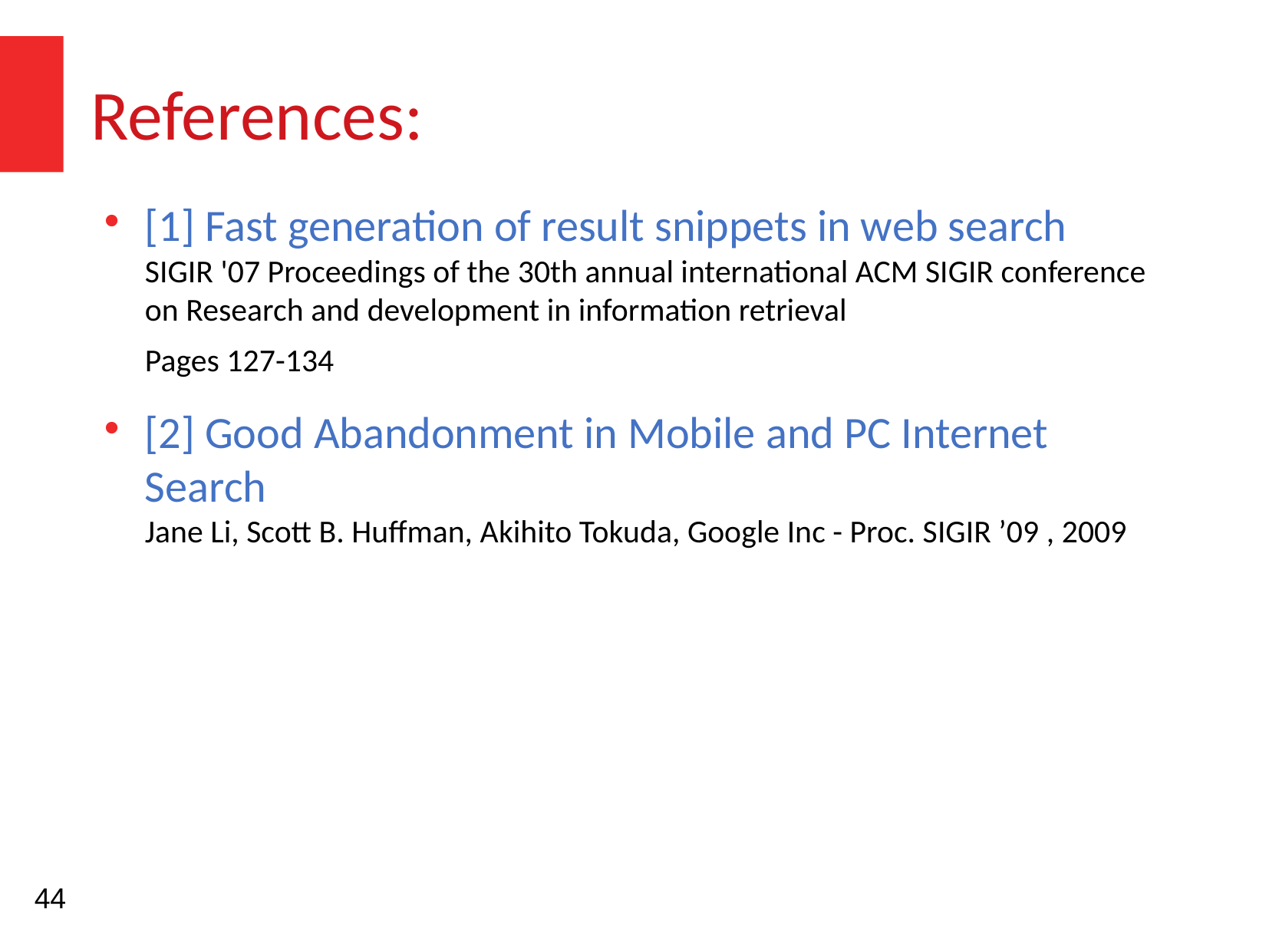

References:
[1] Fast generation of result snippets in web search
SIGIR '07 Proceedings of the 30th annual international ACM SIGIR conference on Research and development in information retrieval
Pages 127-134
[2] Good Abandonment in Mobile and PC Internet Search
Jane Li, Scott B. Huffman, Akihito Tokuda, Google Inc - Proc. SIGIR ’09 , 2009
44